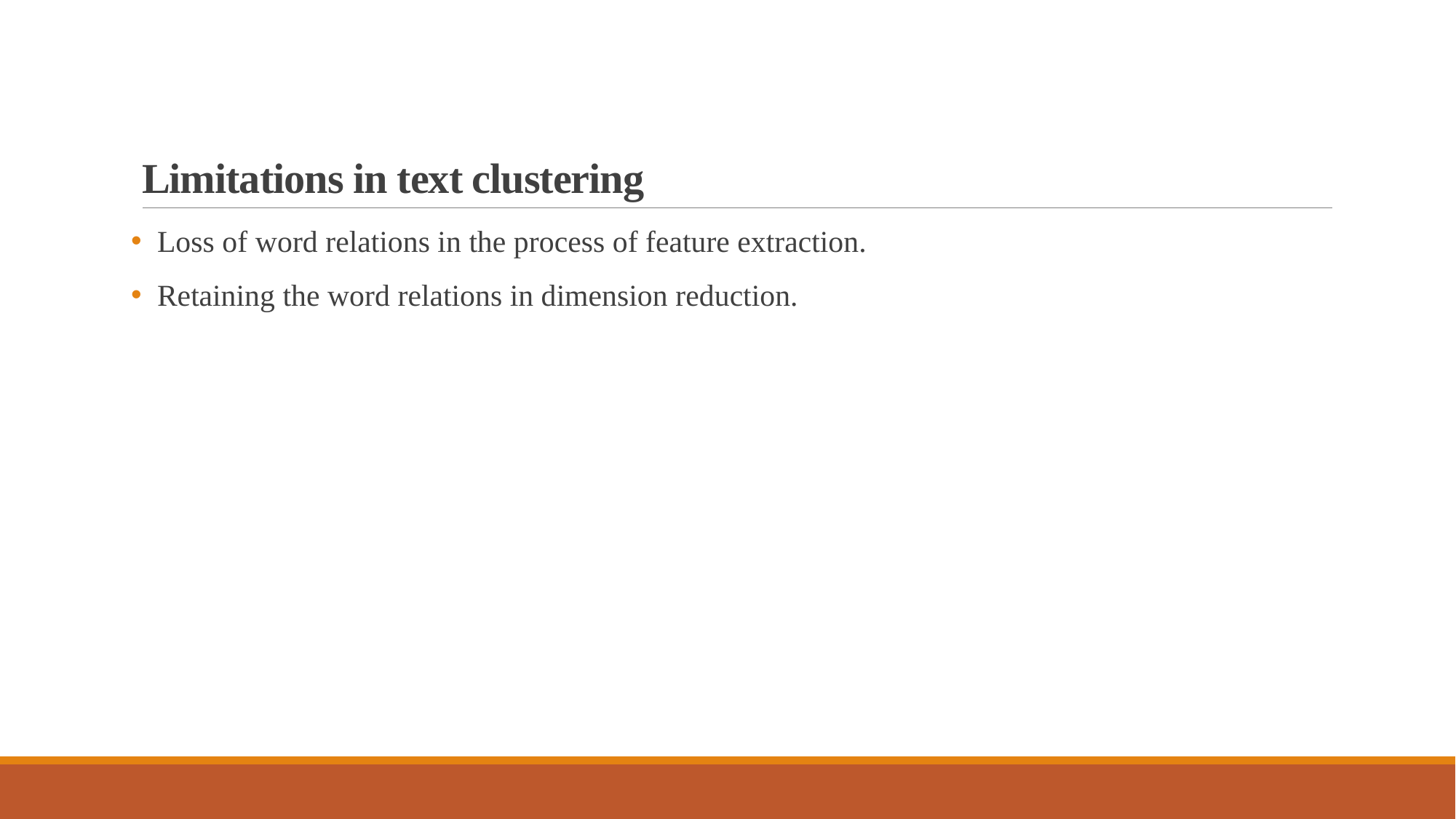

# Limitations in text clustering
  Loss of word relations in the process of feature extraction.
  Retaining the word relations in dimension reduction.